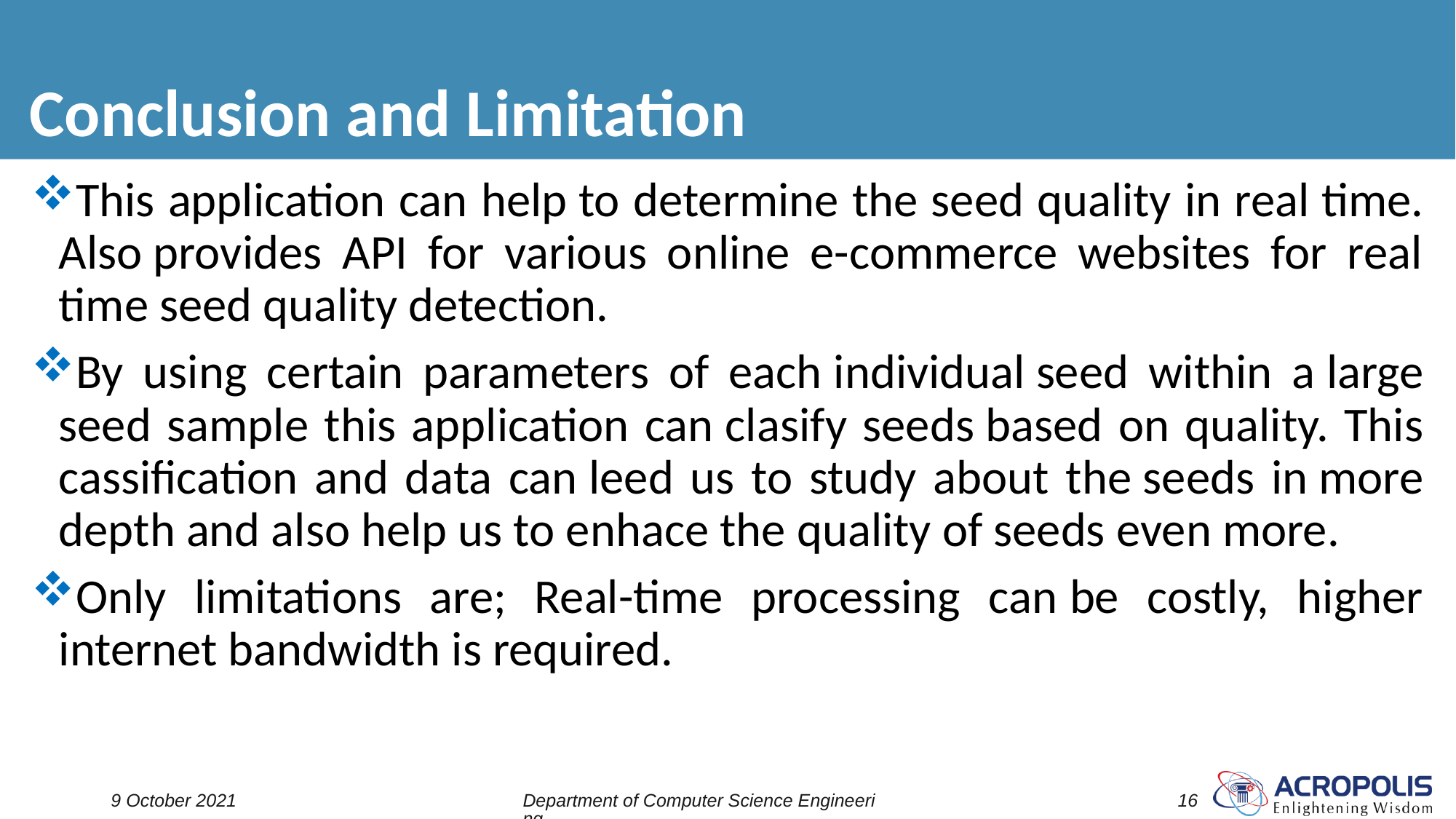

# Conclusion and Limitation
This application can help to determine the seed quality in real time. Also provides API for various online e-commerce websites for real time seed quality detection.
By using certain parameters of each individual seed within a large seed sample this application can clasify seeds based on quality. This cassification and data can leed us to study about the seeds in more depth and also help us to enhace the quality of seeds even more.
Only limitations are; Real-time processing can be costly, higher internet bandwidth is required.

9 October 2021
Department of Computer Science Engineering
16